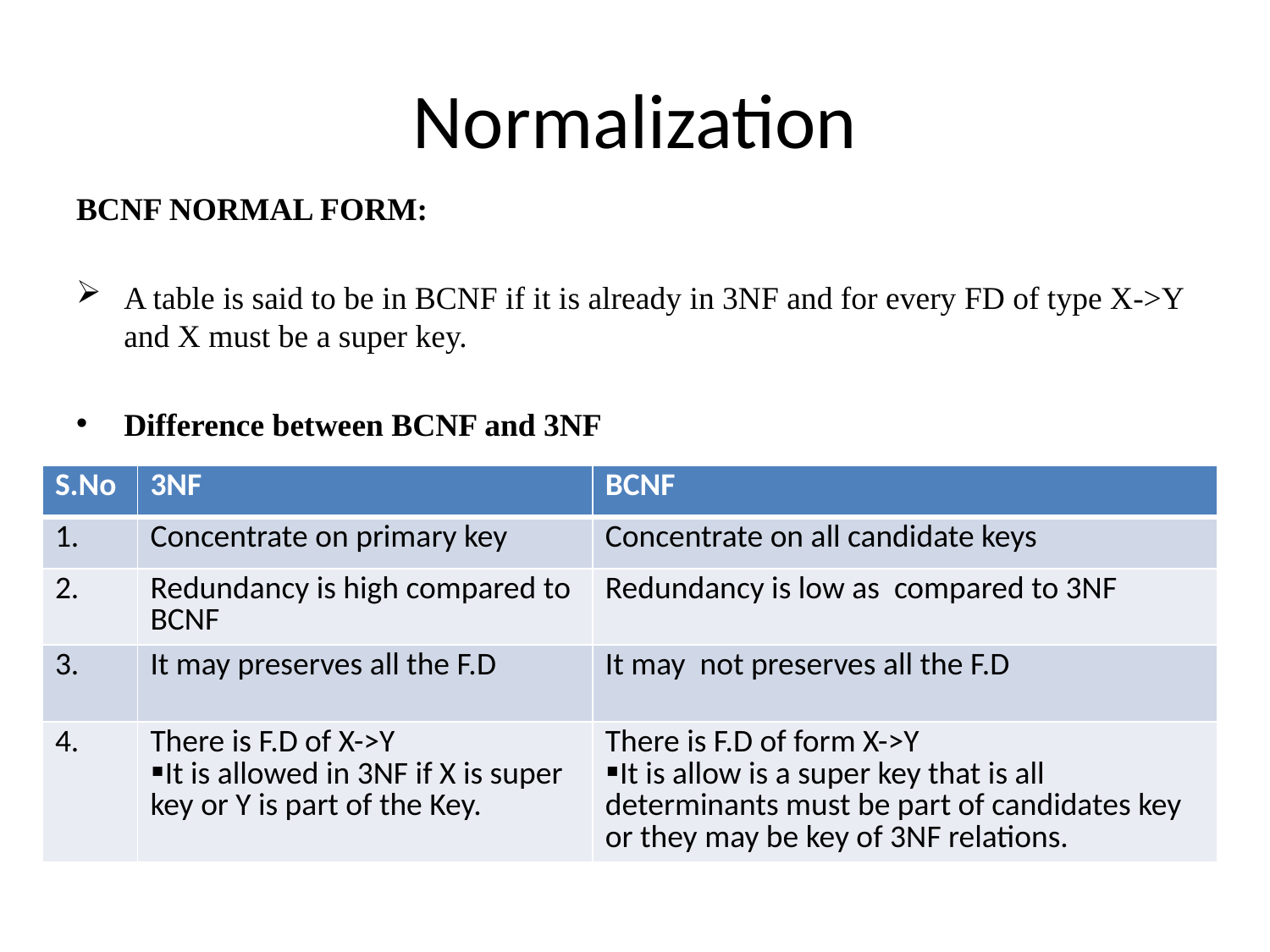

# Normalization

BCNF NORMAL FORM:

A table is said to be in BCNF if it is already in 3NF and for every FD of type X->Y and X must be a super key.

Difference between BCNF and 3NF

| S.No | 3NF | BCNF |
| --- | --- | --- |
| 1. | Concentrate on primary key | Concentrate on all candidate keys |
| 2. | Redundancy is high compared to BCNF | Redundancy is low as compared to 3NF |
| 3. | It may preserves all the F.D | It may not preserves all the F.D |
| 4. | There is F.D of X->Y It is allowed in 3NF if X is super key or Y is part of the Key. | There is F.D of form X->Y It is allow is a super key that is all determinants must be part of candidates key or they may be key of 3NF relations. |